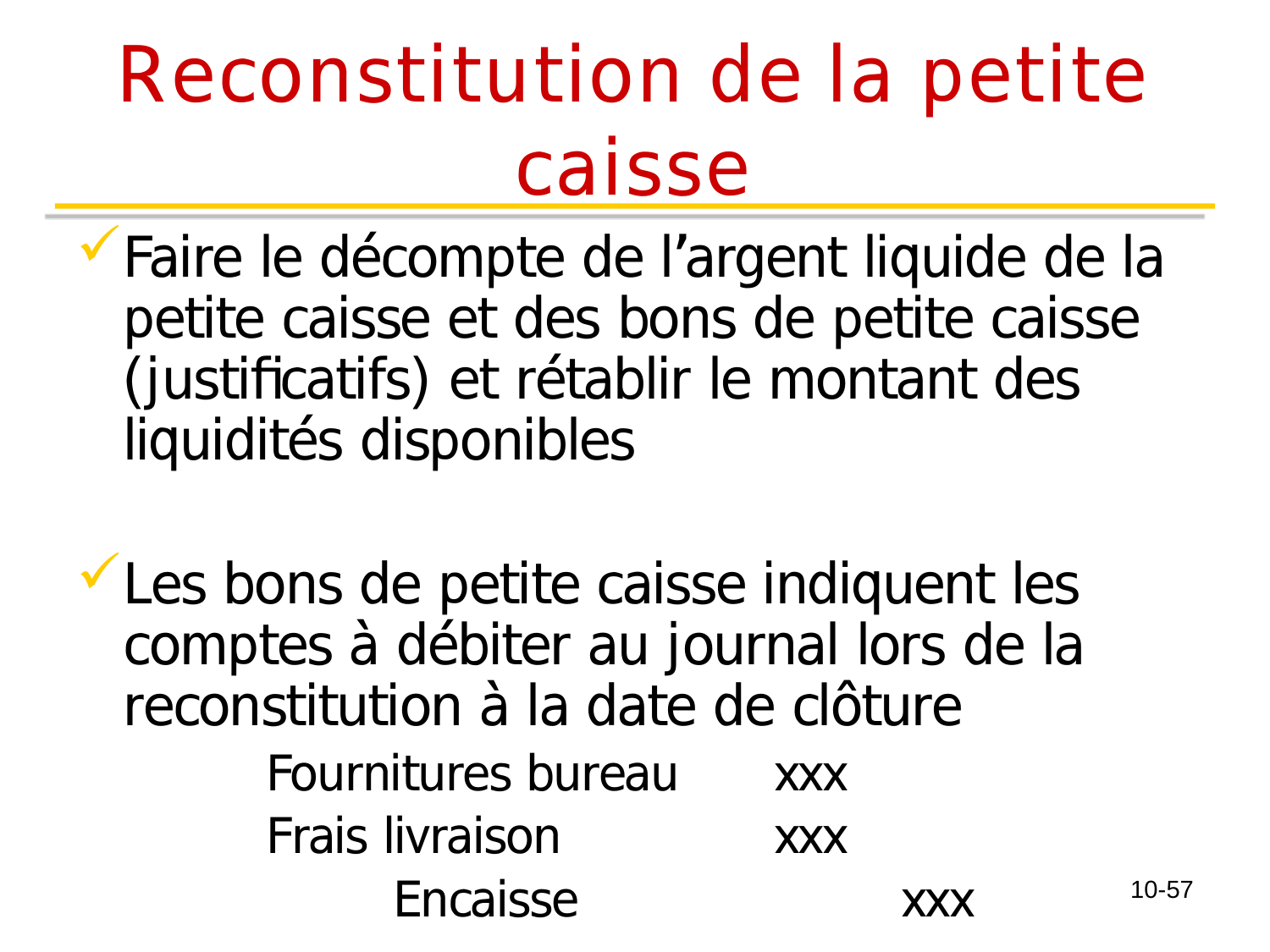

# Reconstitution de la petite caisse

Faire le décompte de l’argent liquide de la petite caisse et des bons de petite caisse (justificatifs) et rétablir le montant des liquidités disponibles

Les bons de petite caisse indiquent les comptes à débiter au journal lors de la reconstitution à la date de clôture
	Fournitures bureau  	xxx
	Frais livraison		xxx
		Encaisse 			xxx
10-57